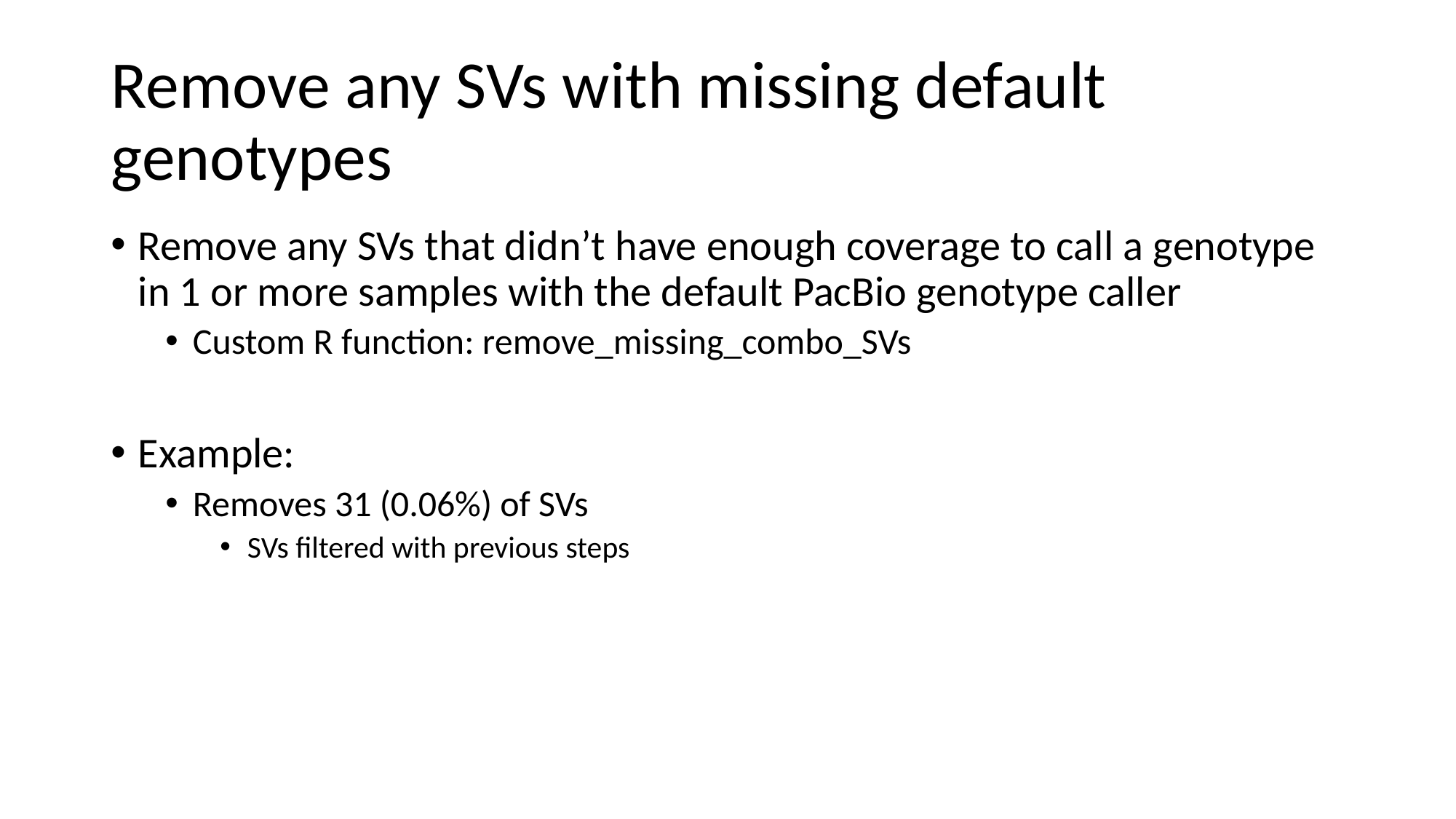

# Remove any SVs with missing default genotypes
Remove any SVs that didn’t have enough coverage to call a genotype in 1 or more samples with the default PacBio genotype caller
Custom R function: remove_missing_combo_SVs

Example:
Removes 31 (0.06%) of SVs
SVs filtered with previous steps